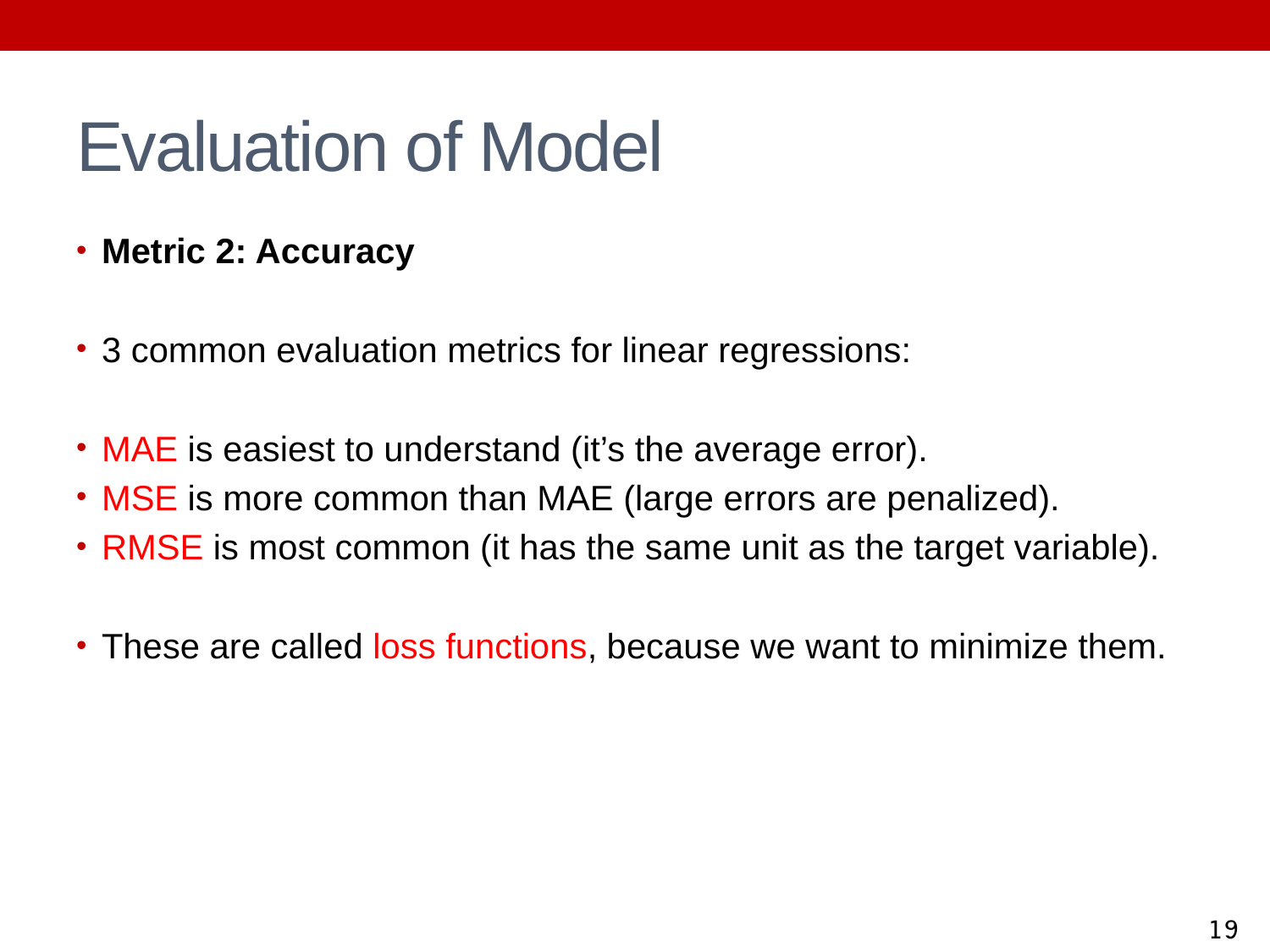

# Evaluation of Model
Metric 2: Accuracy

3 common evaluation metrics for linear regressions:

MAE is easiest to understand (it’s the average error).
MSE is more common than MAE (large errors are penalized).
RMSE is most common (it has the same unit as the target variable).

These are called loss functions, because we want to minimize them.

19